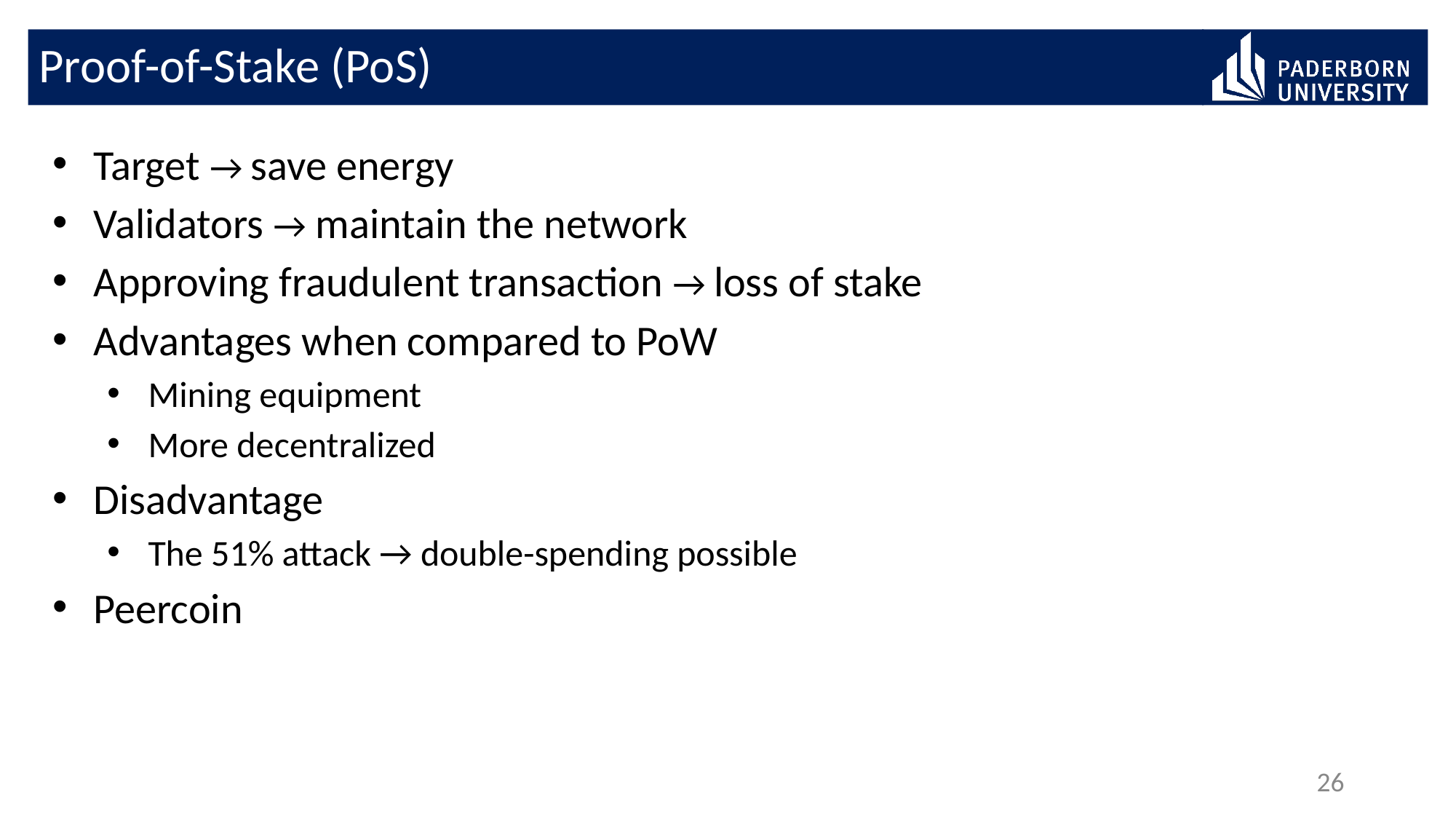

# Proof-of-Stake (PoS)
Target → save energy
Validators → maintain the network
Approving fraudulent transaction → loss of stake
Advantages when compared to PoW
Mining equipment
More decentralized
Disadvantage
The 51% attack → double-spending possible
Peercoin
26